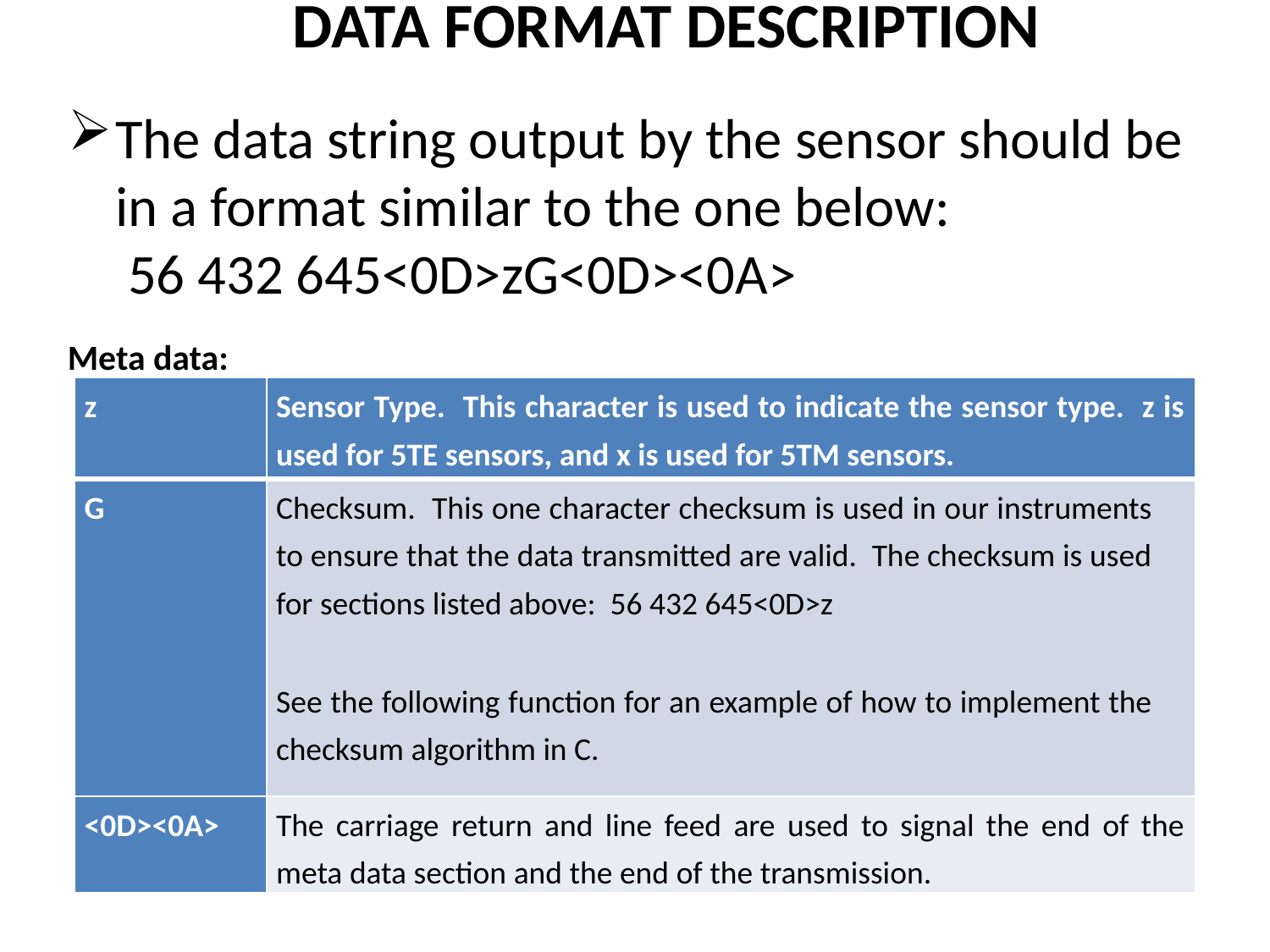

# DATA FORMAT DESCRIPTION
The data string output by the sensor should be in a format similar to the one below:
 56 432 645<0D>zG<0D><0A>

Meta data:
| z | Sensor Type. This character is used to indicate the sensor type. z is used for 5TE sensors, and x is used for 5TM sensors. |
| --- | --- |
| G | Checksum. This one character checksum is used in our instruments to ensure that the data transmitted are valid. The checksum is used for sections listed above: 56 432 645<0D>z   See the following function for an example of how to implement the checksum algorithm in C. |
| <0D><0A> | The carriage return and line feed are used to signal the end of the meta data section and the end of the transmission. |